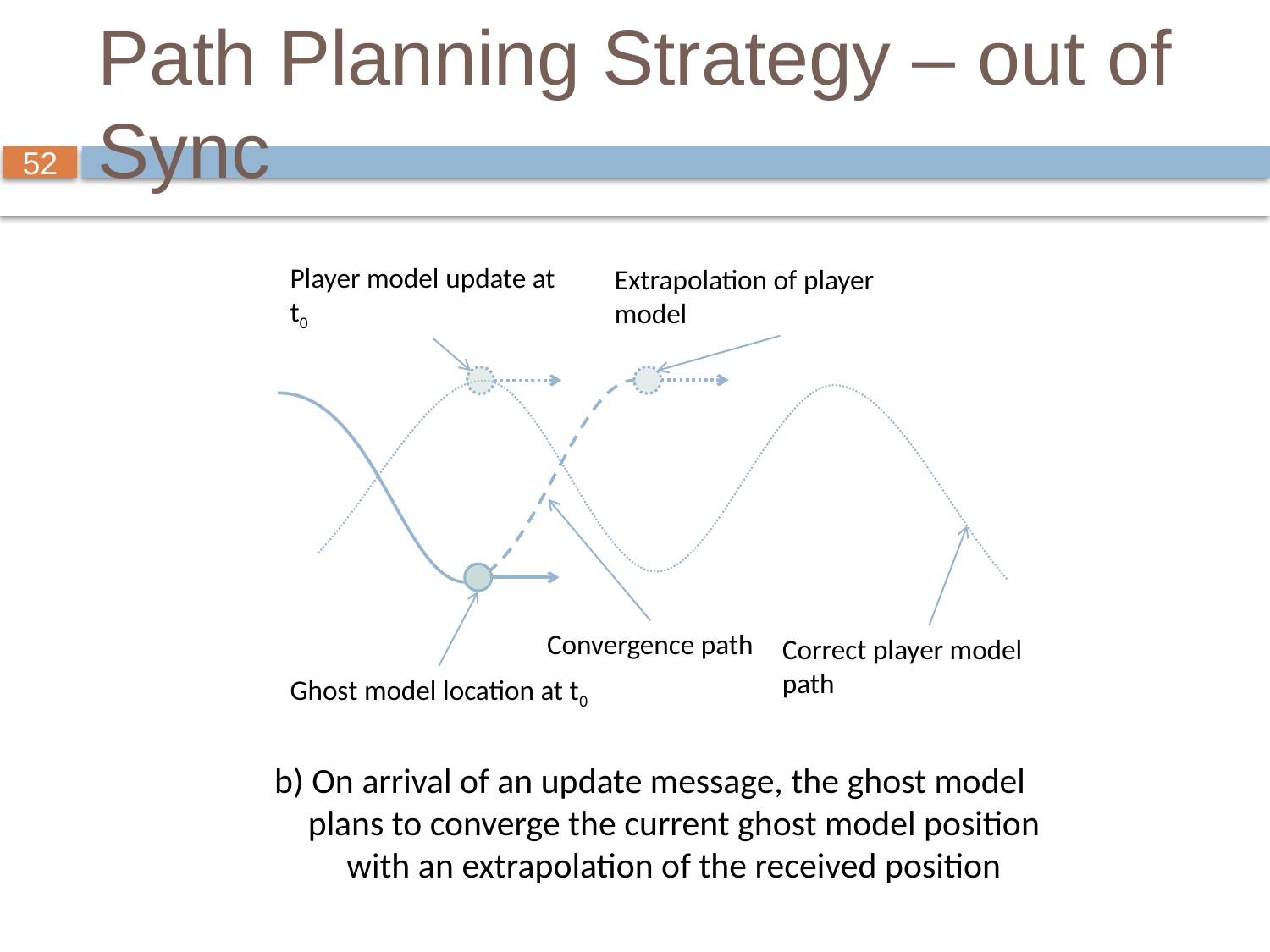

# Path Planning Strategy – out of Sync
Player model update at t0
Extrapolation of player model

Convergence path
Correct player model path
Ghost model location at t0

b) On arrival of an update message, the ghost model plans to converge the current ghost model position with an extrapolation of the received position